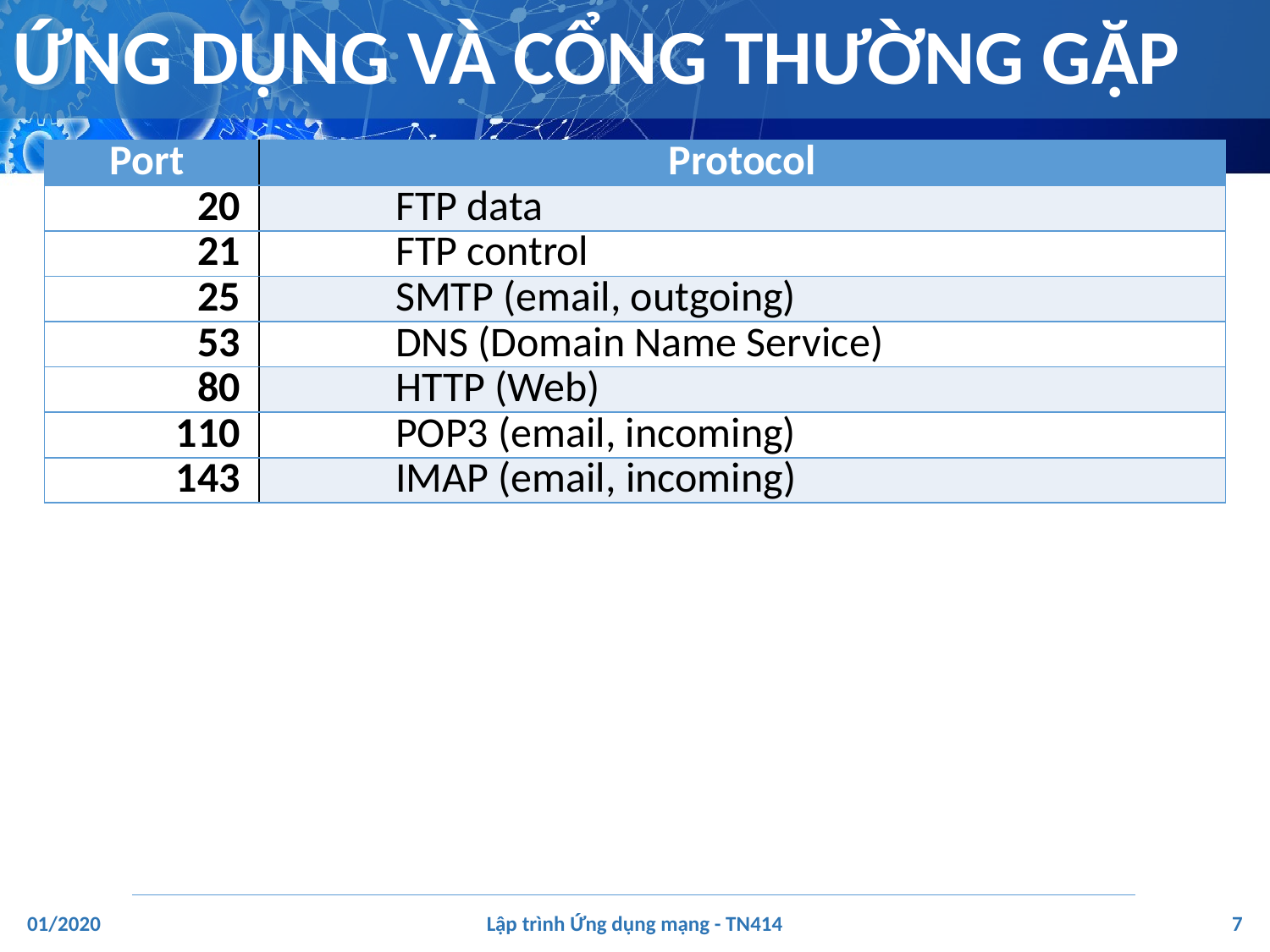

# ỨNG DỤNG VÀ CỔNG THƯỜNG GẶP
| Port | Protocol |
| --- | --- |
| 20 | FTP data |
| 21 | FTP control |
| 25 | SMTP (email, outgoing) |
| 53 | DNS (Domain Name Service) |
| 80 | HTTP (Web) |
| 110 | POP3 (email, incoming) |
| 143 | IMAP (email, incoming) |
7
01/2020
Lập trình Ứng dụng mạng - TN414